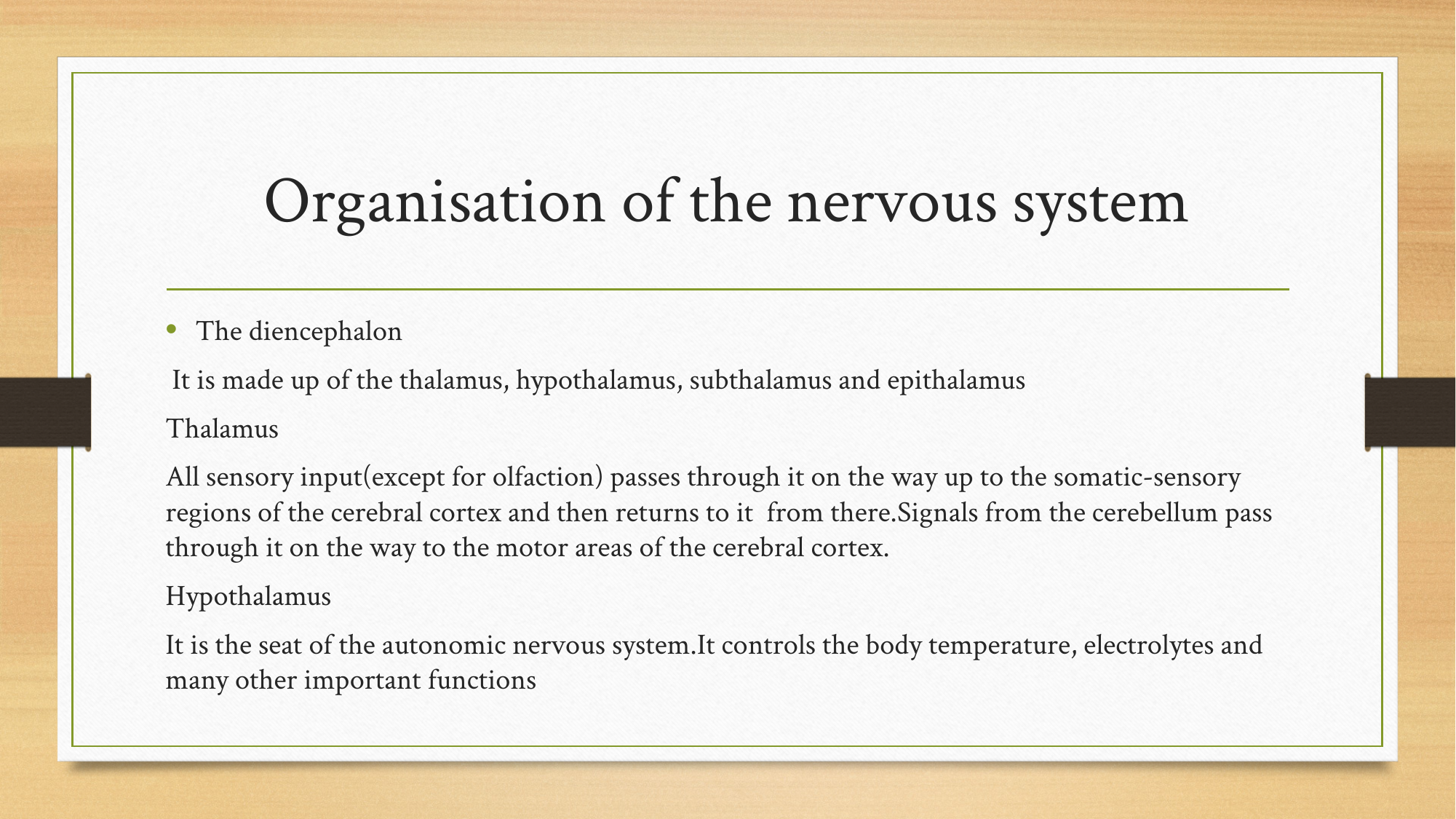

# Organisation of the nervous system
The diencephalon
 It is made up of the thalamus, hypothalamus, subthalamus and epithalamus
Thalamus
All sensory input(except for olfaction) passes through it on the way up to the somatic-sensory regions of the cerebral cortex and then returns to it  from there.Signals from the cerebellum pass through it on the way to the motor areas of the cerebral cortex.
Hypothalamus
It is the seat of the autonomic nervous system.It controls the body temperature, electrolytes and many other important functions